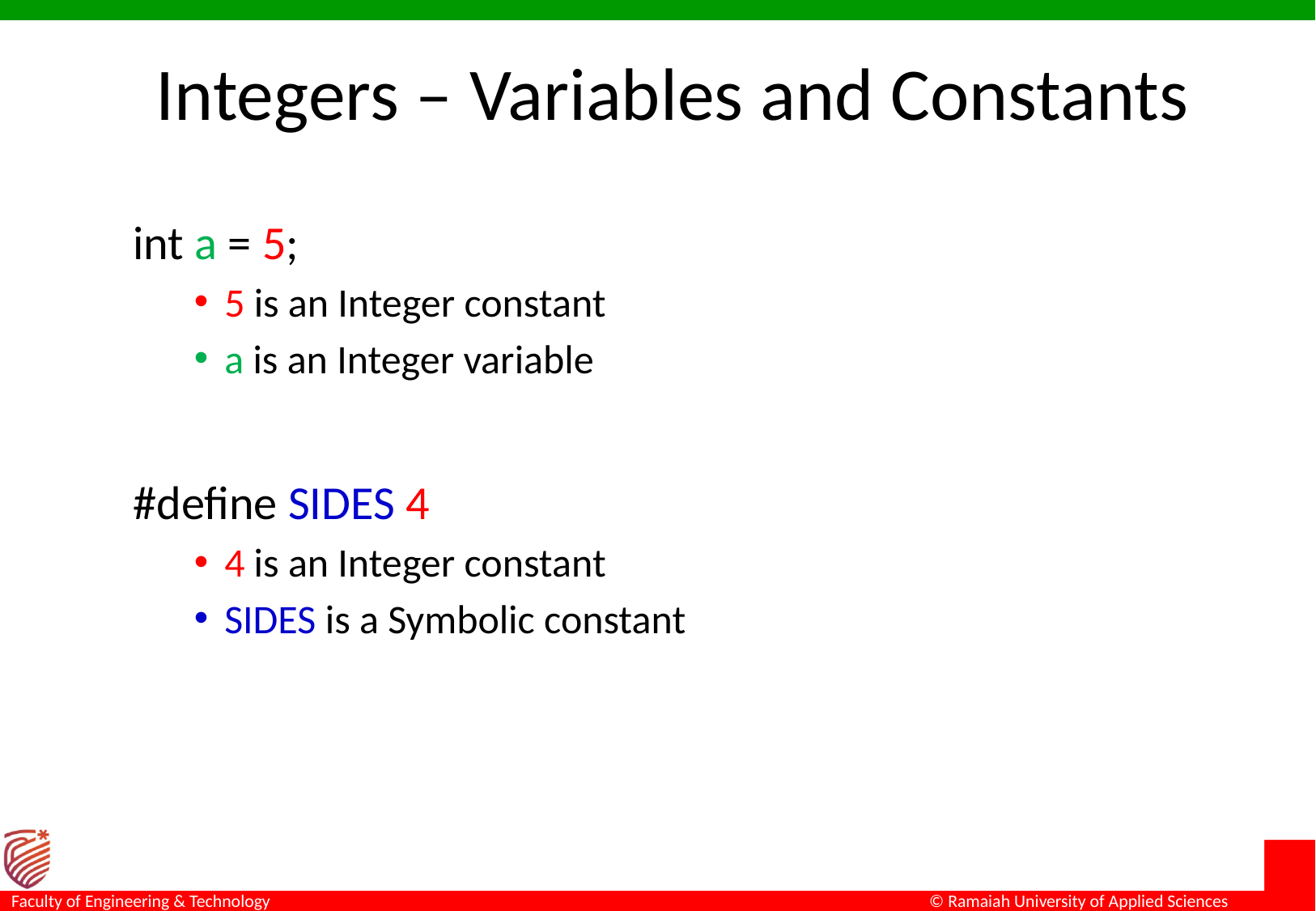

# Integers – Variables and Constants

int a = 5;
5 is an Integer constant
a is an Integer variable

#define SIDES 4
4 is an Integer constant
SIDES is a Symbolic constant